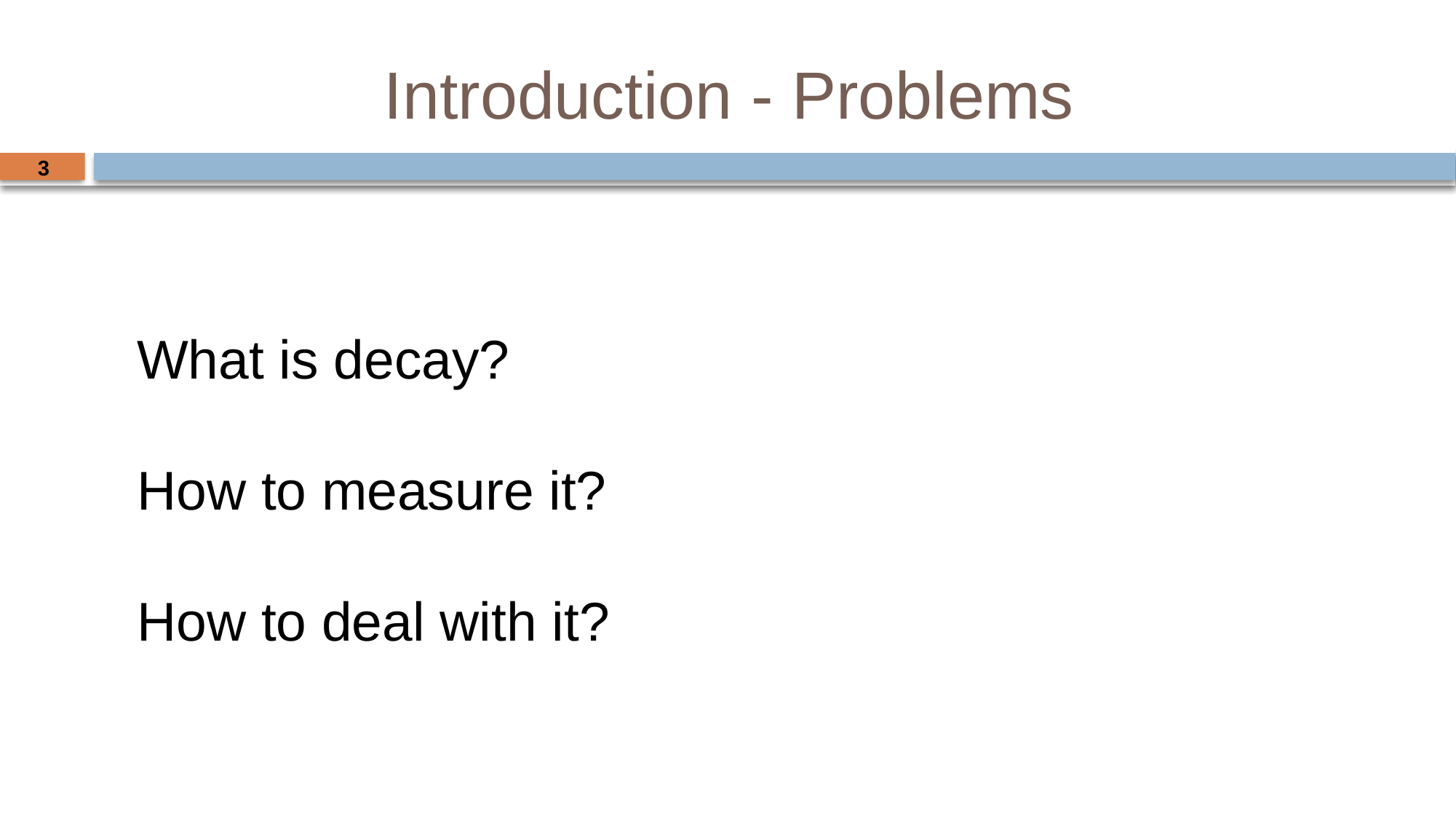

# Introduction - Problems
3
What is decay?
How to measure it?
How to deal with it?